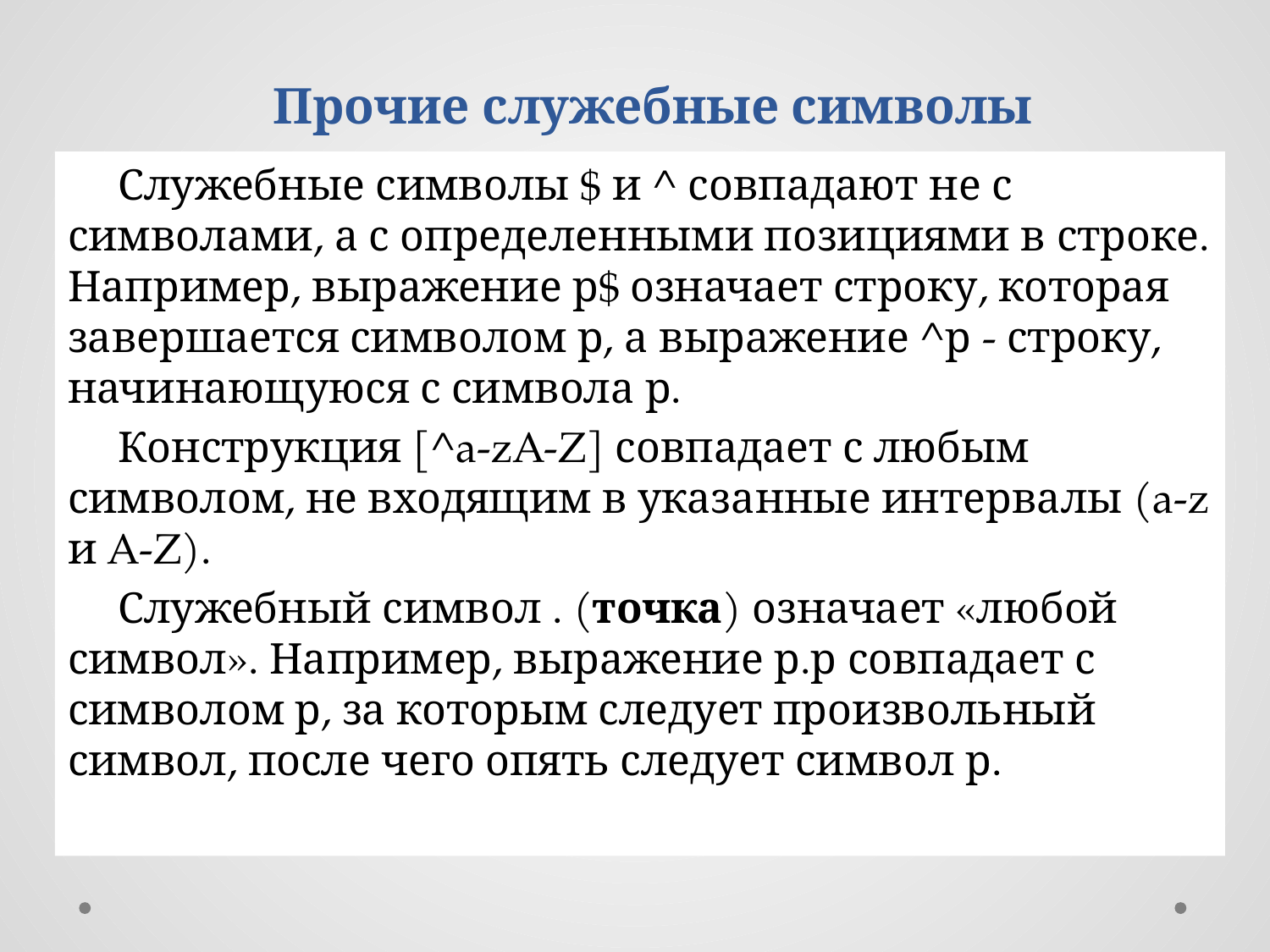

Прочие служебные символы
Служебные символы $ и ^ совпадают не с символами, а с определенными позициями в строке. Например, выражение р$ означает строку, которая завершается символом р, а выражение ^р - строку, начинающуюся с символа р.
Конструкция [^a-zA-Z] совпадает с любым символом, не входящим в указанные интервалы (a-z и A-Z).
Служебный символ . (точка) означает «любой символ». Например, выражение р.р совпадает с символом р, за которым следует произвольный символ, после чего опять следует символ р.